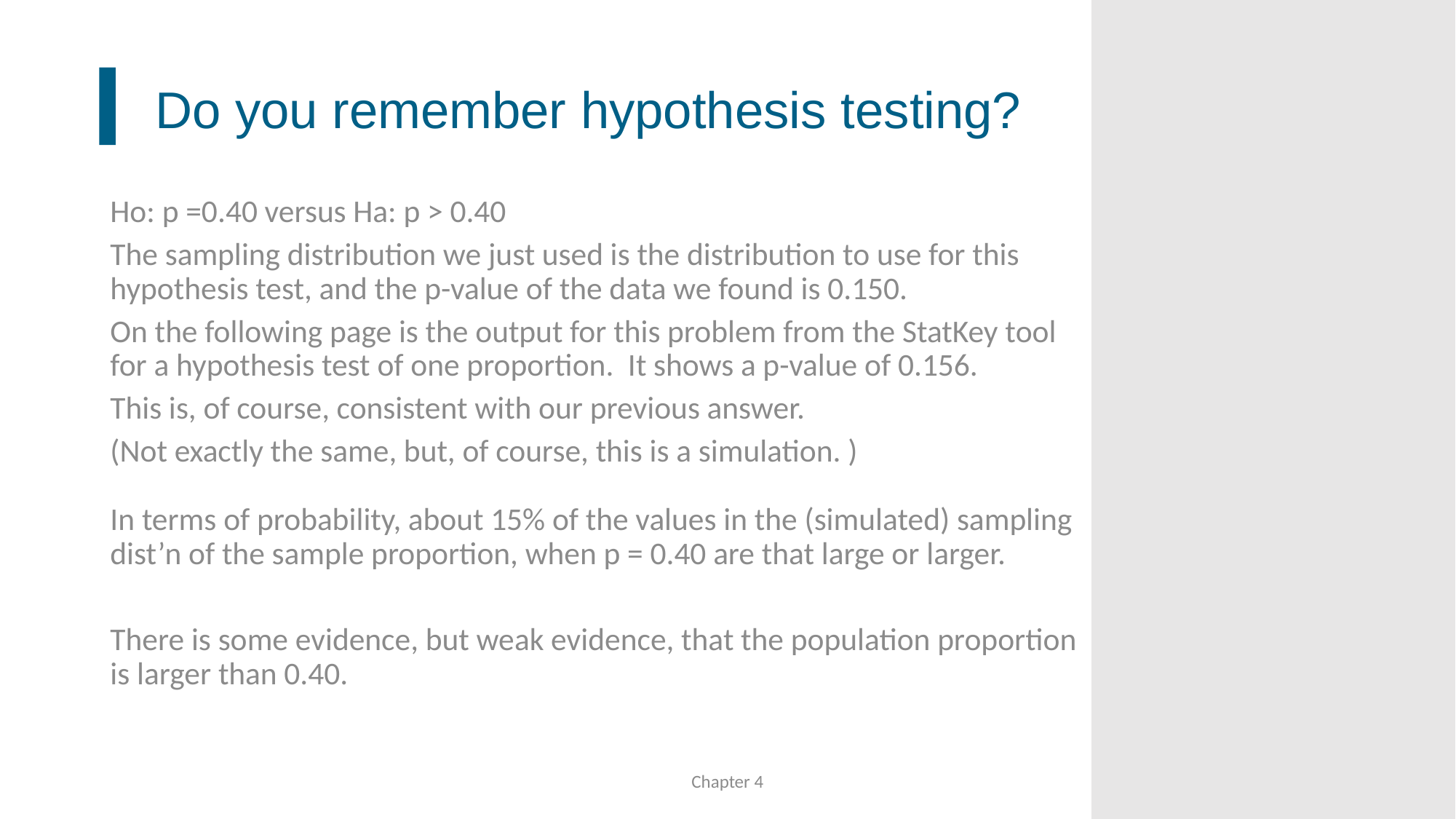

# Do you remember hypothesis testing?

Ho: p =0.40 versus Ha: p > 0.40
The sampling distribution we just used is the distribution to use for this hypothesis test, and the p-value of the data we found is 0.150.
On the following page is the output for this problem from the StatKey tool for a hypothesis test of one proportion.  It shows a p-value of 0.156.
This is, of course, consistent with our previous answer.
(Not exactly the same, but, of course, this is a simulation. )
In terms of probability, about 15% of the values in the (simulated) sampling dist’n of the sample proportion, when p = 0.40 are that large or larger.

There is some evidence, but weak evidence, that the population proportion is larger than 0.40.
Chapter 4
42